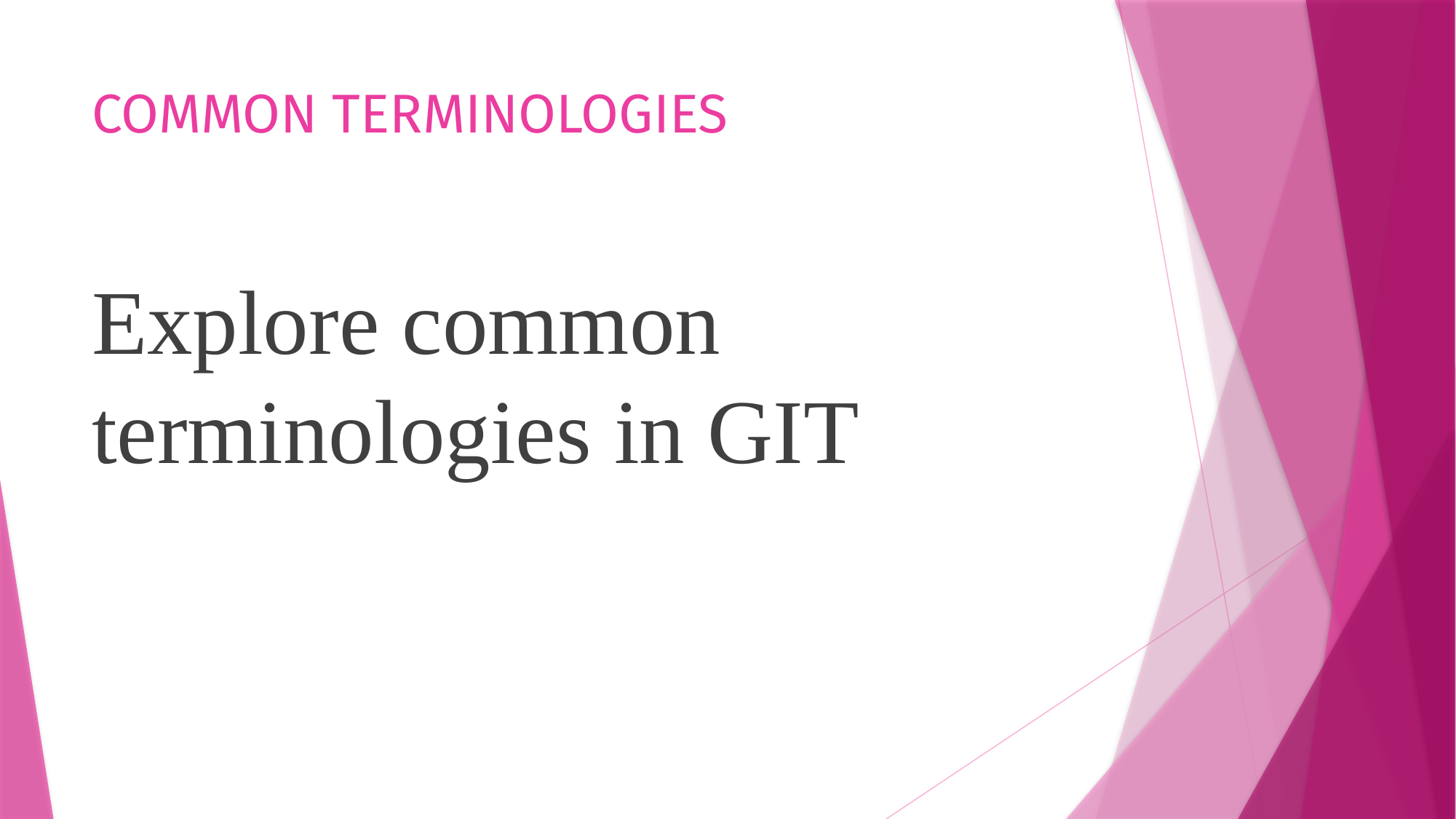

# COMMON TERMINOLOGIES
Explore common terminologies in GIT